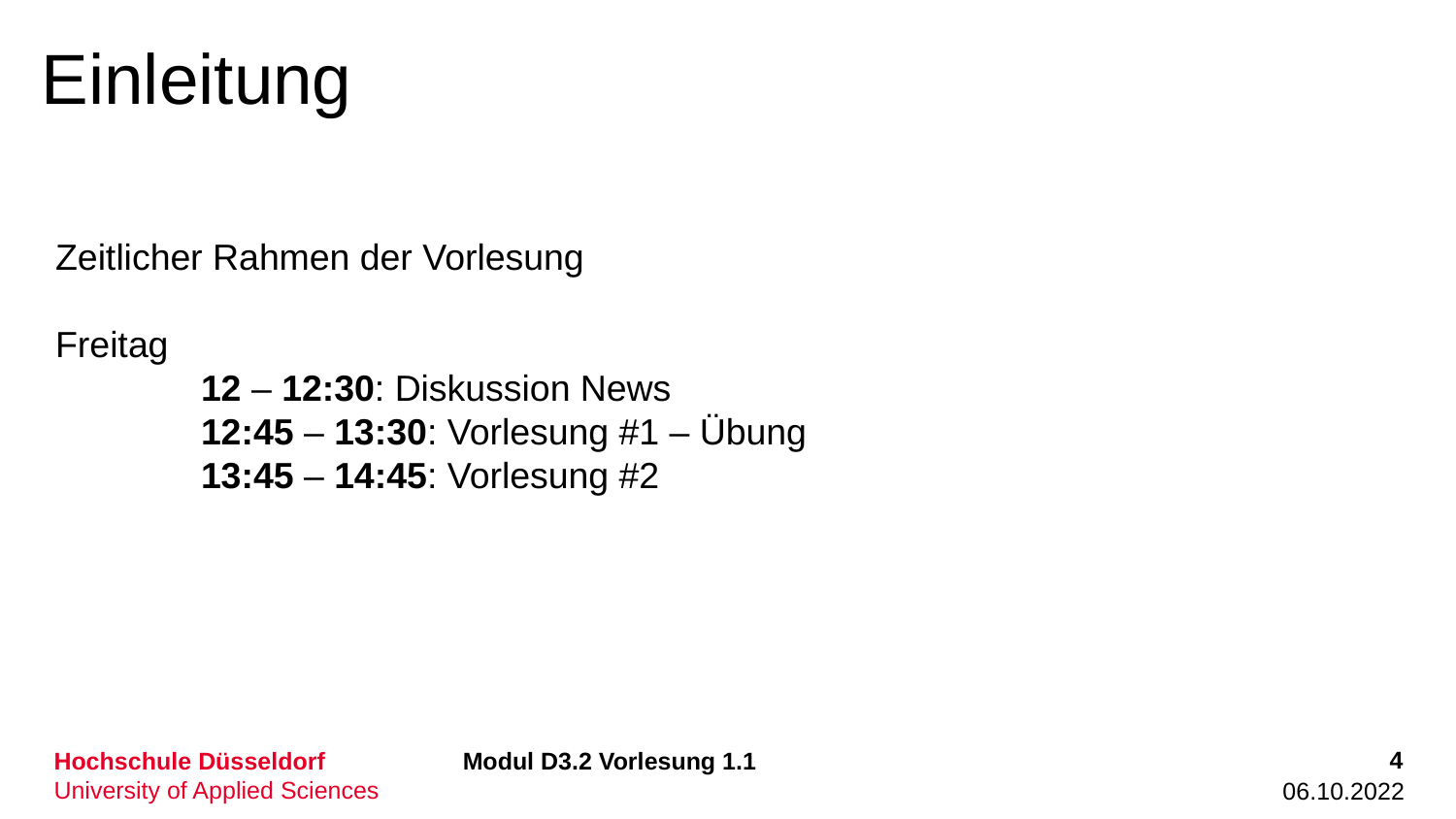

# Einleitung
Zeitlicher Rahmen der Vorlesung

Freitag
	12 – 12:30: Diskussion News
	12:45 – 13:30: Vorlesung #1 – Übung
	13:45 – 14:45: Vorlesung #2
4

Modul D3.2 Vorlesung 1.1

06.10.2022